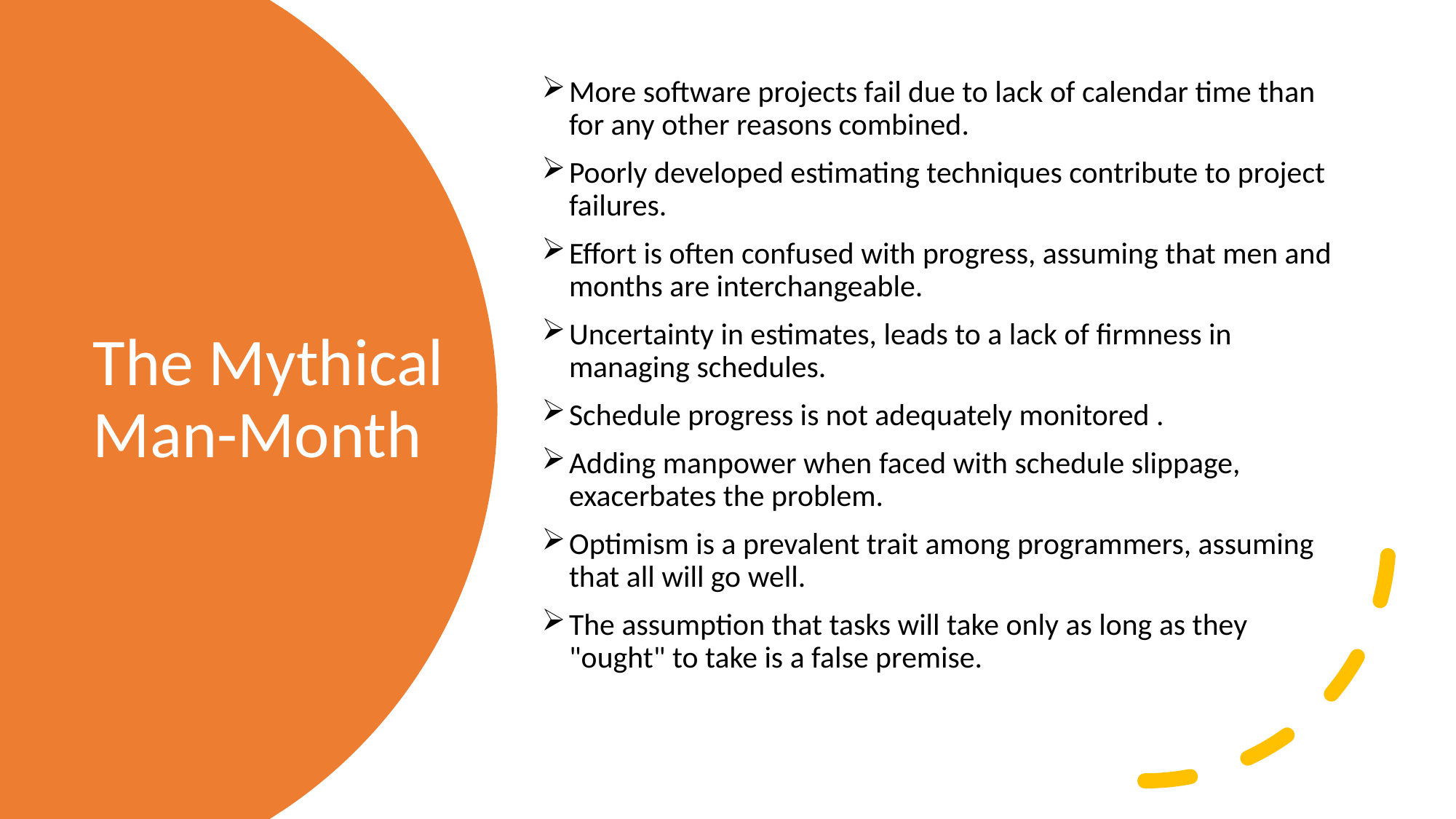

More software projects fail due to lack of calendar time than for any other reasons combined.
Poorly developed estimating techniques contribute to project failures.
Effort is often confused with progress, assuming that men and months are interchangeable.
Uncertainty in estimates, leads to a lack of firmness in managing schedules.
Schedule progress is not adequately monitored .
Adding manpower when faced with schedule slippage, exacerbates the problem.
Optimism is a prevalent trait among programmers, assuming that all will go well.
The assumption that tasks will take only as long as they "ought" to take is a false premise.

# The Mythical Man-Month